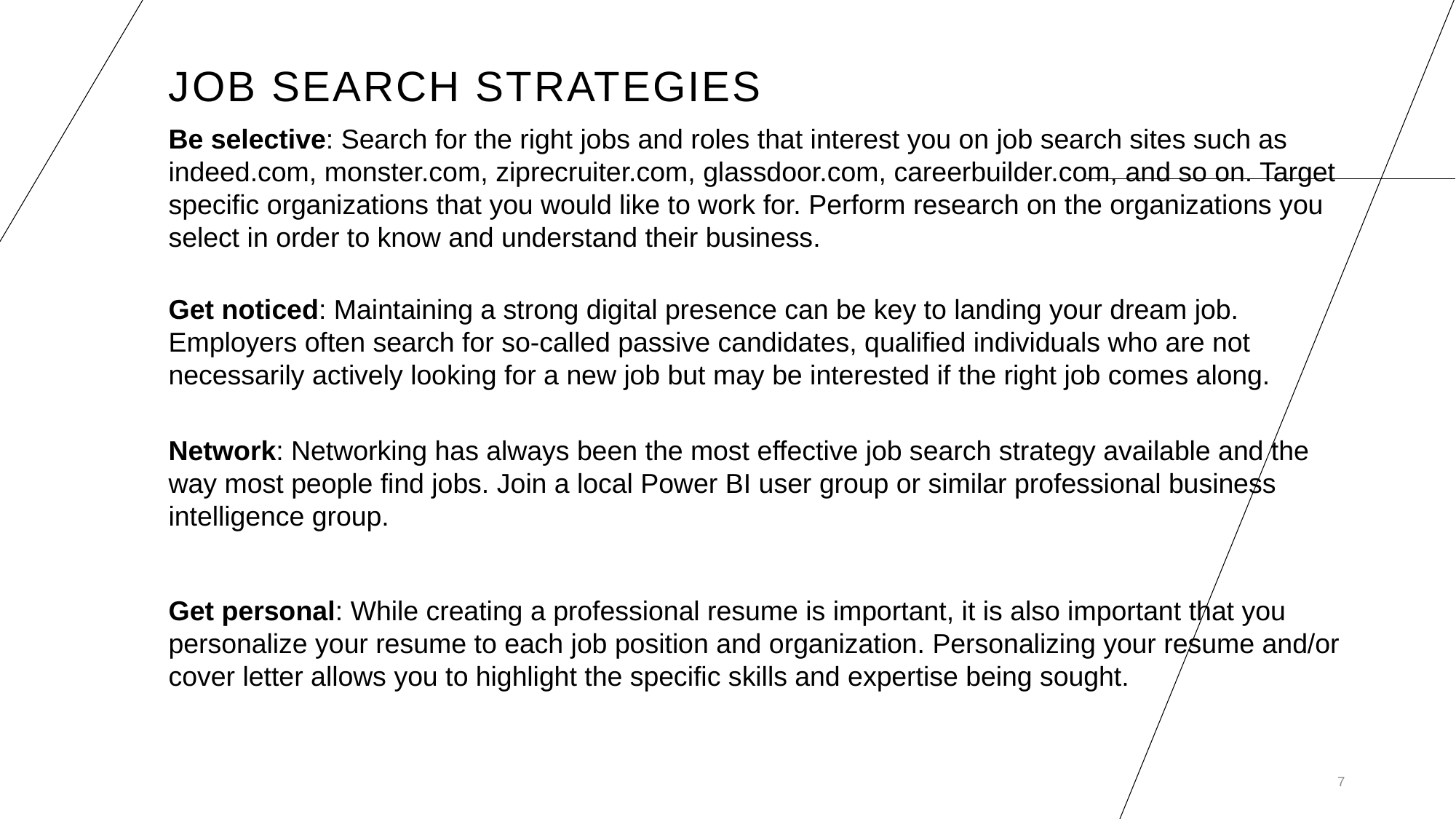

# Job Search Strategies
Be selective: Search for the right jobs and roles that interest you on job search sites such as indeed.com, monster.com, ziprecruiter.com, glassdoor.com, careerbuilder.com, and so on. Target specific organizations that you would like to work for. Perform research on the organizations you select in order to know and understand their business.
Get noticed: Maintaining a strong digital presence can be key to landing your dream job. Employers often search for so-called passive candidates, qualified individuals who are not necessarily actively looking for a new job but may be interested if the right job comes along.
Network: Networking has always been the most effective job search strategy available and the way most people find jobs. Join a local Power BI user group or similar professional business intelligence group.
Get personal: While creating a professional resume is important, it is also important that you personalize your resume to each job position and organization. Personalizing your resume and/or cover letter allows you to highlight the specific skills and expertise being sought.
7